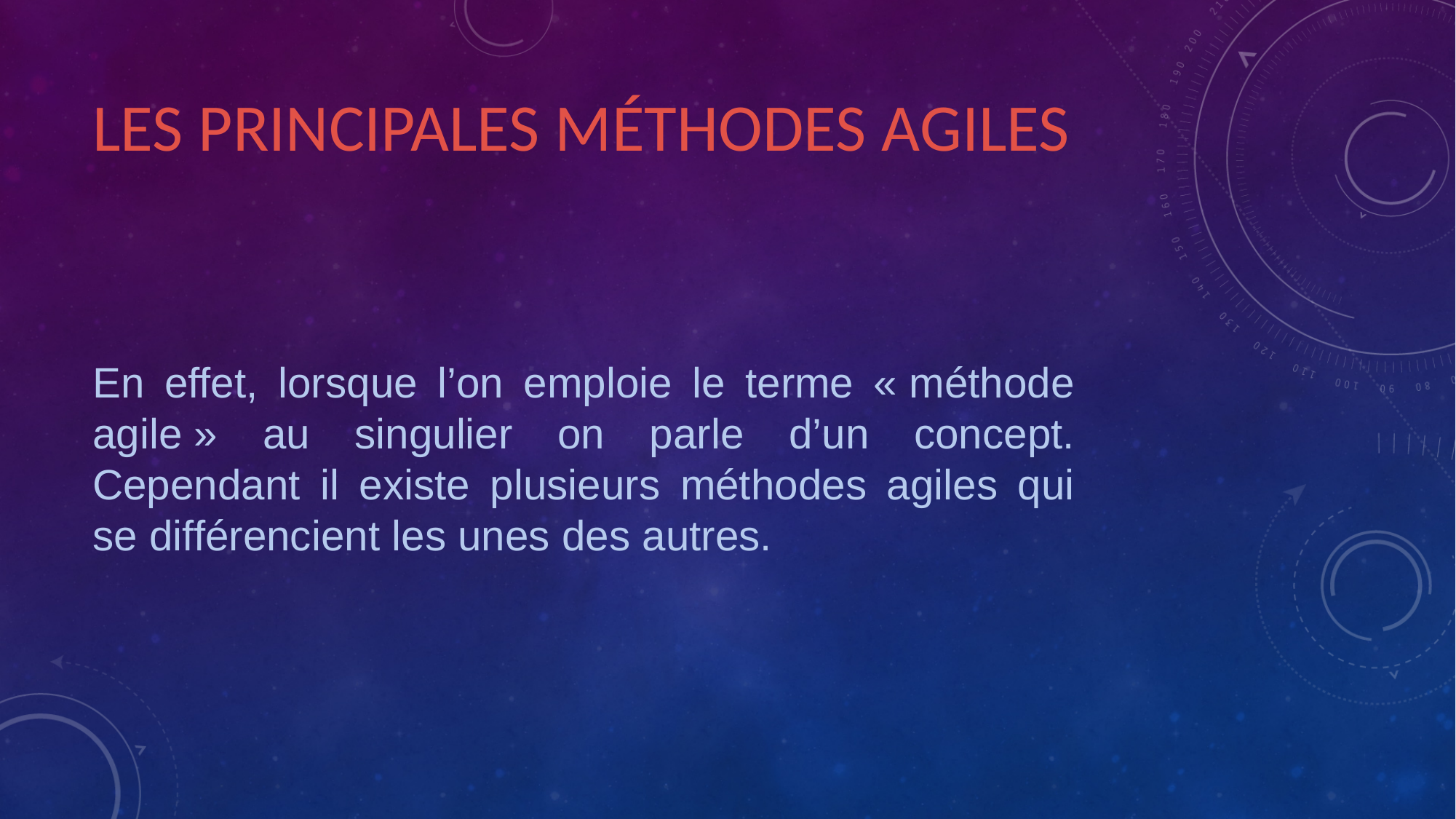

# Les principales méthodes agiles
En effet, lorsque l’on emploie le terme « méthode agile » au singulier on parle d’un concept. Cependant il existe plusieurs méthodes agiles qui se différencient les unes des autres.